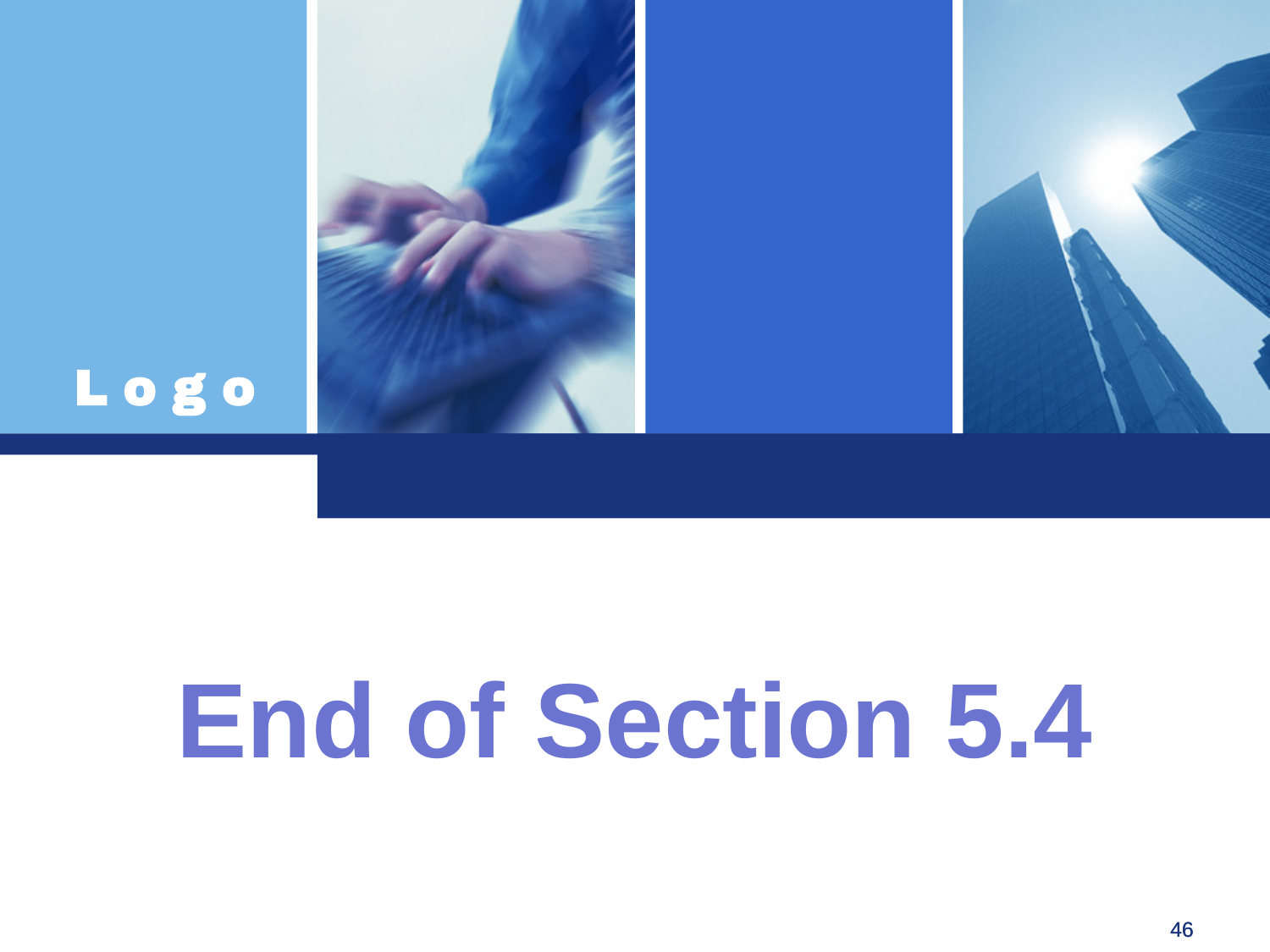

End of Section 5.4
Click to edit company slogan .
46
46